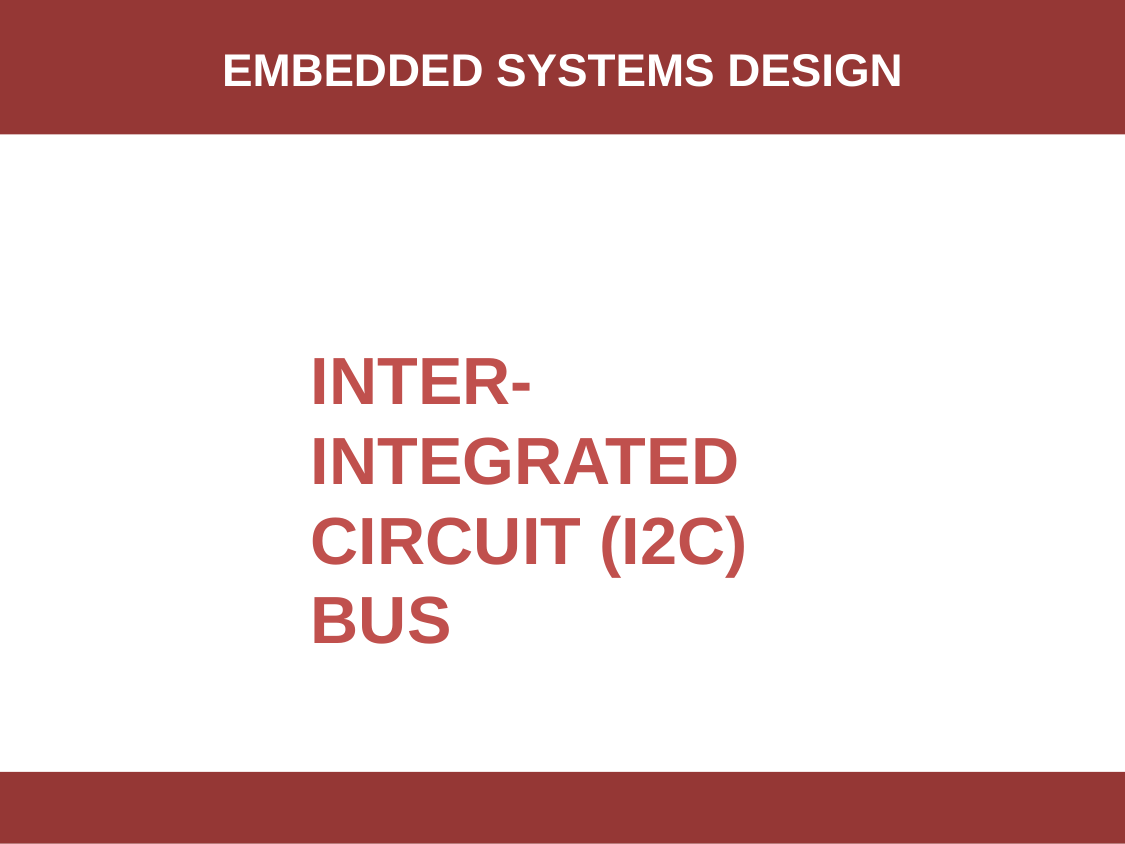

# Embedded Systems Design
	Inter-Integrated Circuit (I2C) Bus